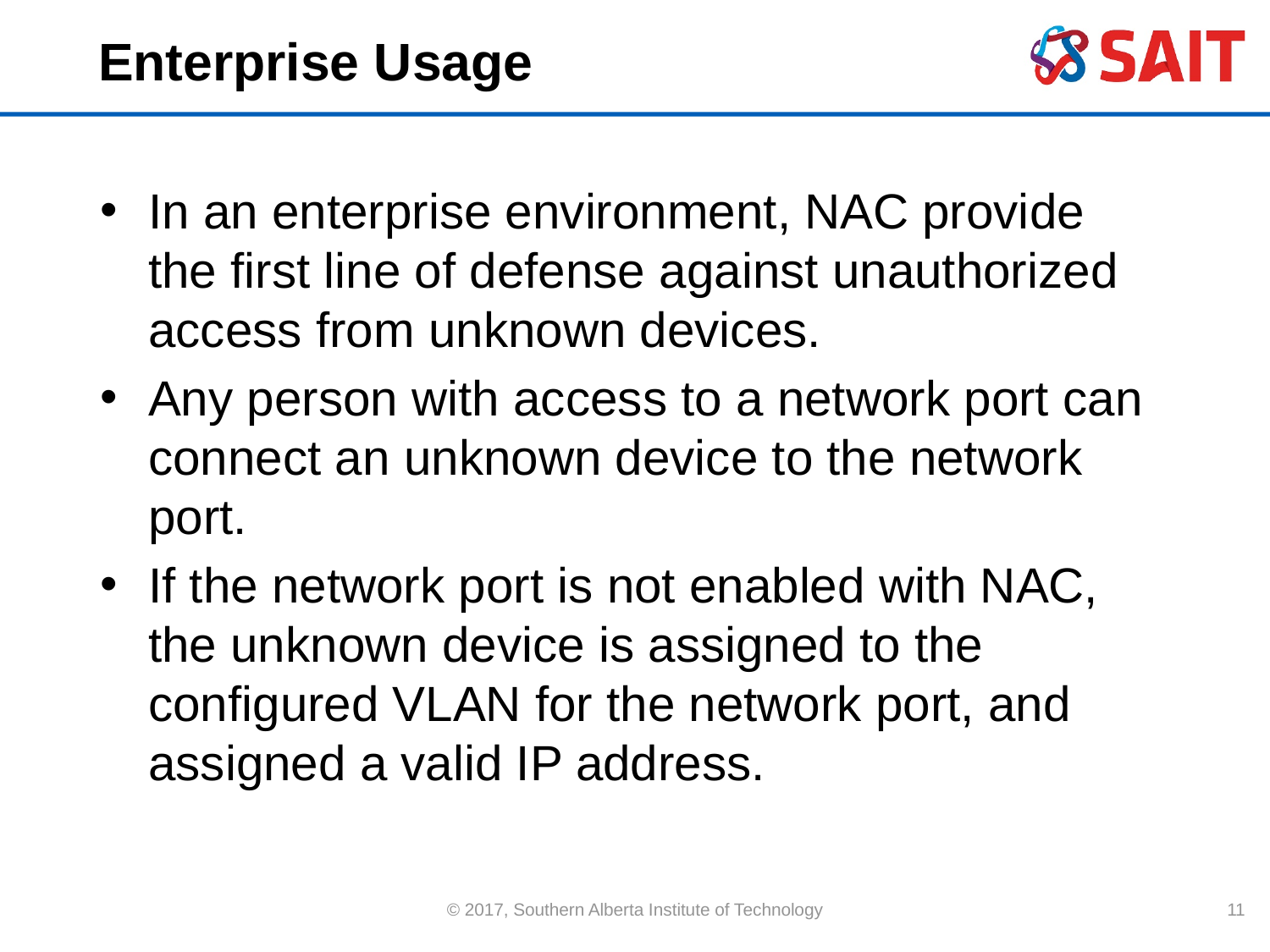

# Enterprise Usage
In an enterprise environment, NAC provide the first line of defense against unauthorized access from unknown devices.
Any person with access to a network port can connect an unknown device to the network port.
If the network port is not enabled with NAC, the unknown device is assigned to the configured VLAN for the network port, and assigned a valid IP address.